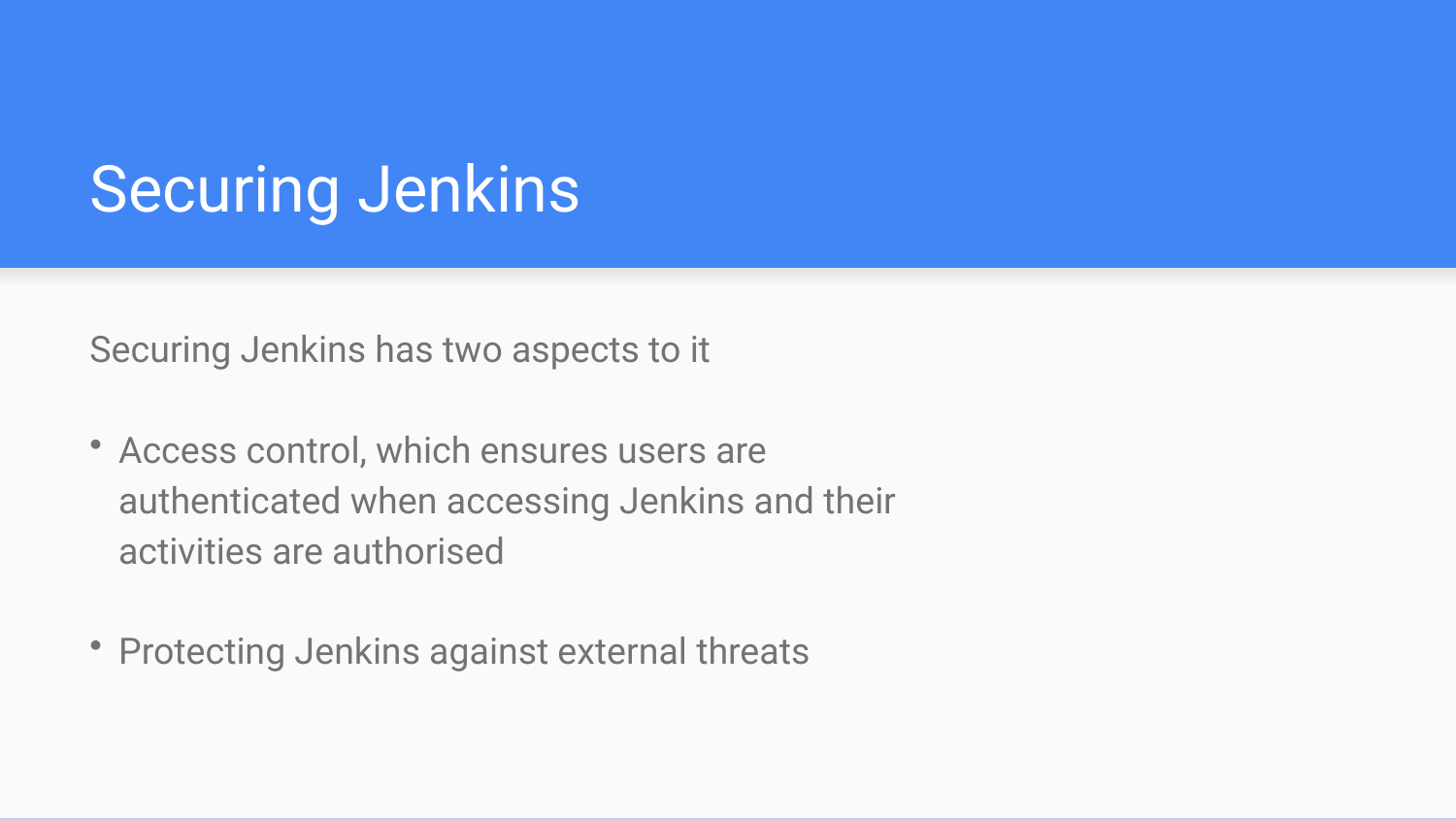

# Securing Jenkins
Securing Jenkins has two aspects to it

Access control, which ensures users are authenticated when accessing Jenkins and their activities are authorised

Protecting Jenkins against external threats